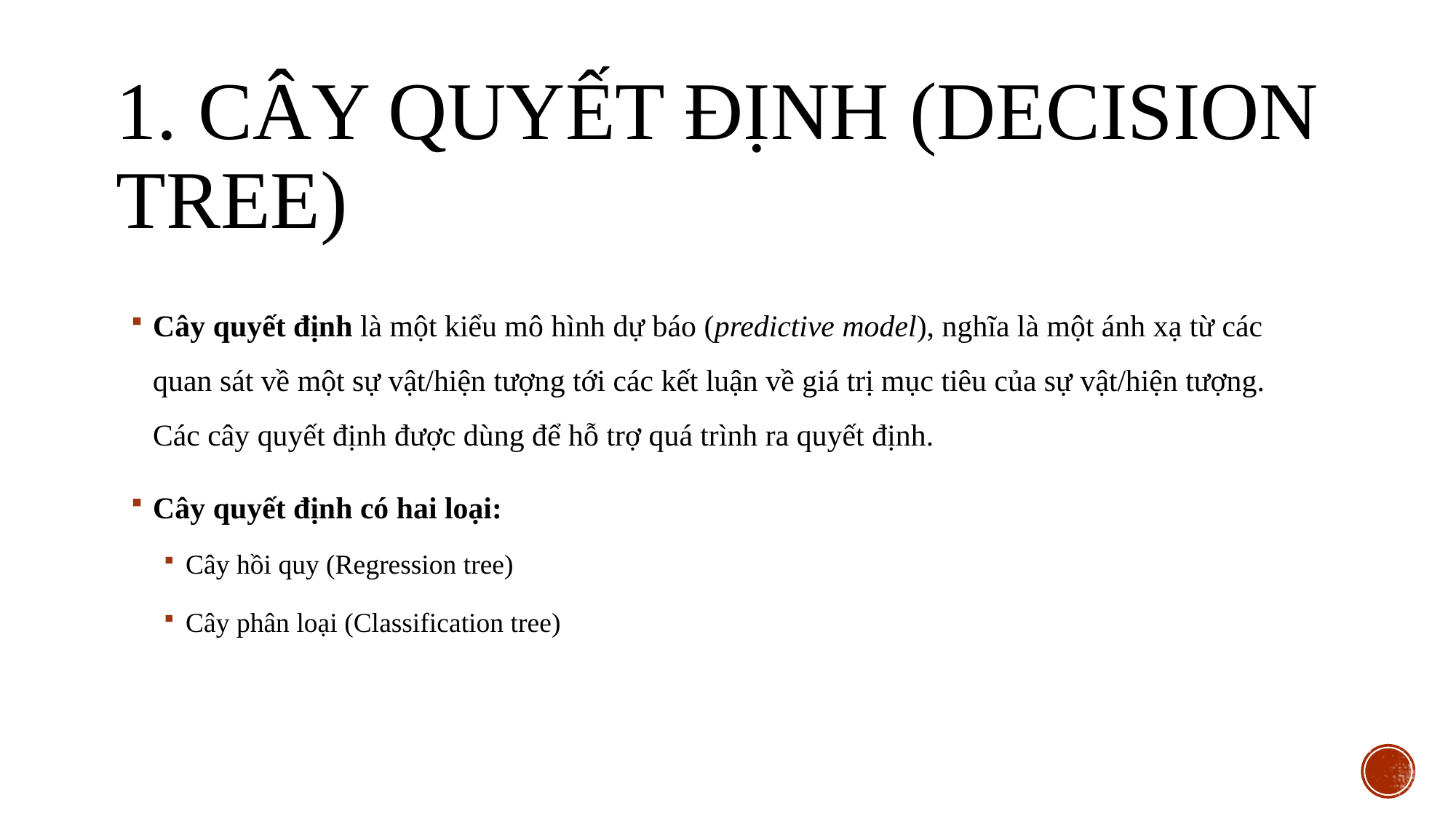

1. CÂY QUYẾT ĐỊNH (Decision tree)
Cây quyết định là một kiểu mô hình dự báo (predictive model), nghĩa là một ánh xạ từ các quan sát về một sự vật/hiện tượng tới các kết luận về giá trị mục tiêu của sự vật/hiện tượng. Các cây quyết định được dùng để hỗ trợ quá trình ra quyết định.
Cây quyết định có hai loại:
Cây hồi quy (Regression tree)
Cây phân loại (Classification tree)